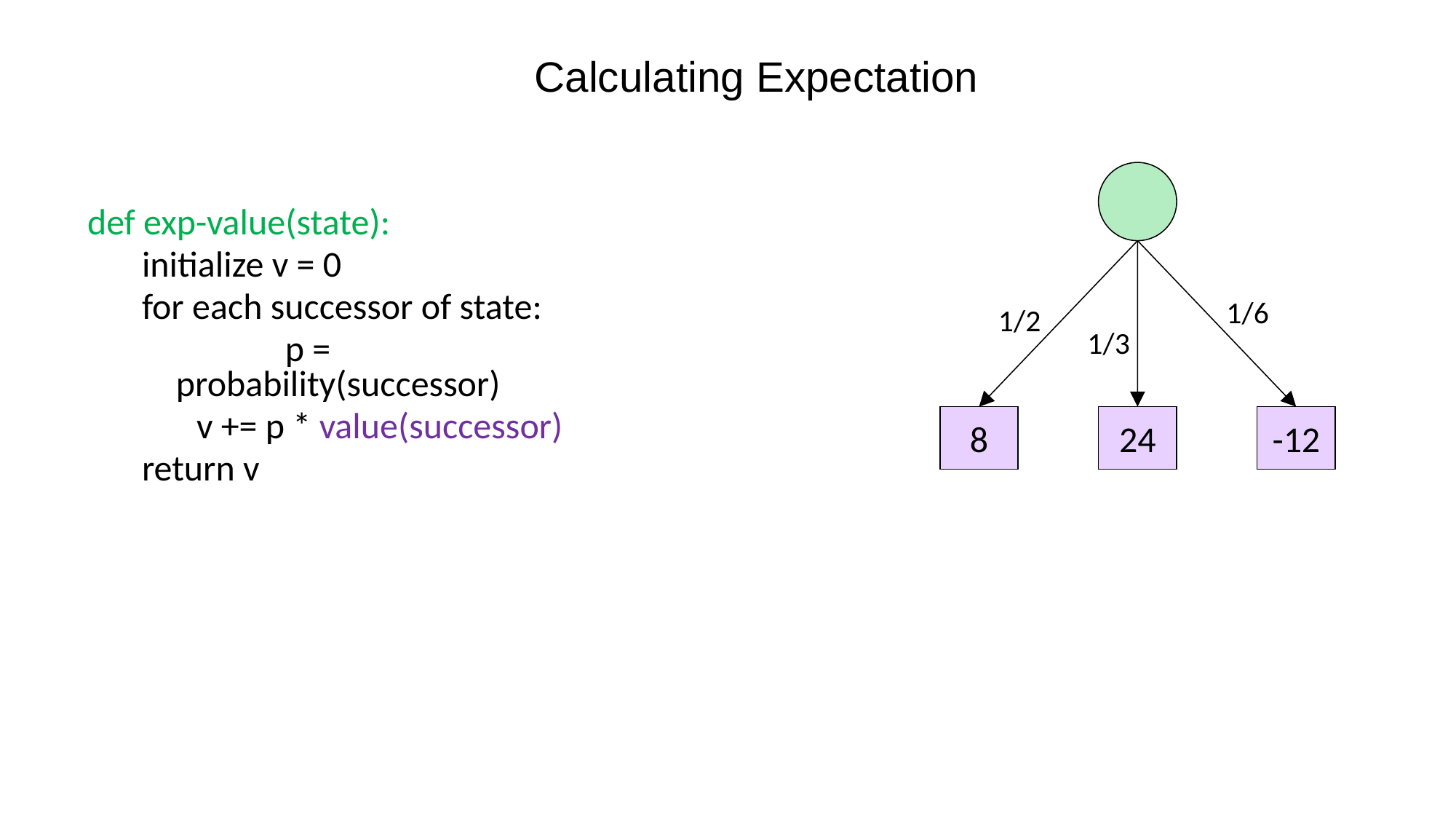

Calculating Expectation

def exp-value(state):
initialize v = 0
for each successor of state:
		p = probability(successor)
v += p * value(successor)
return v
1/6
1/2
1/3
8
24
-12